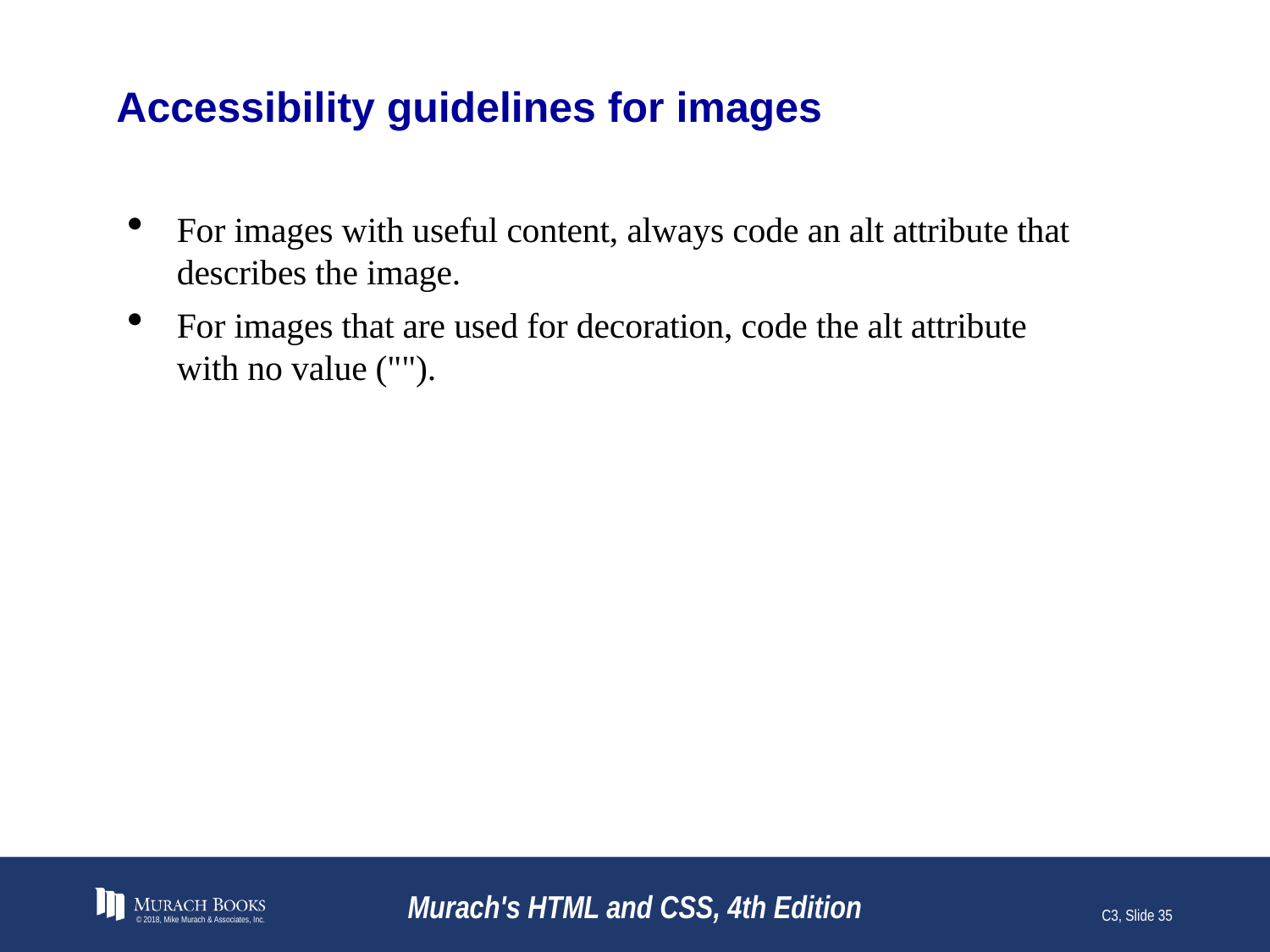

# Accessibility guidelines for images

For images with useful content, always code an alt attribute that describes the image.
For images that are used for decoration, code the alt attribute with no value ("").

© 2018, Mike Murach & Associates, Inc.
Murach's HTML and CSS, 4th Edition

C3, Slide 35